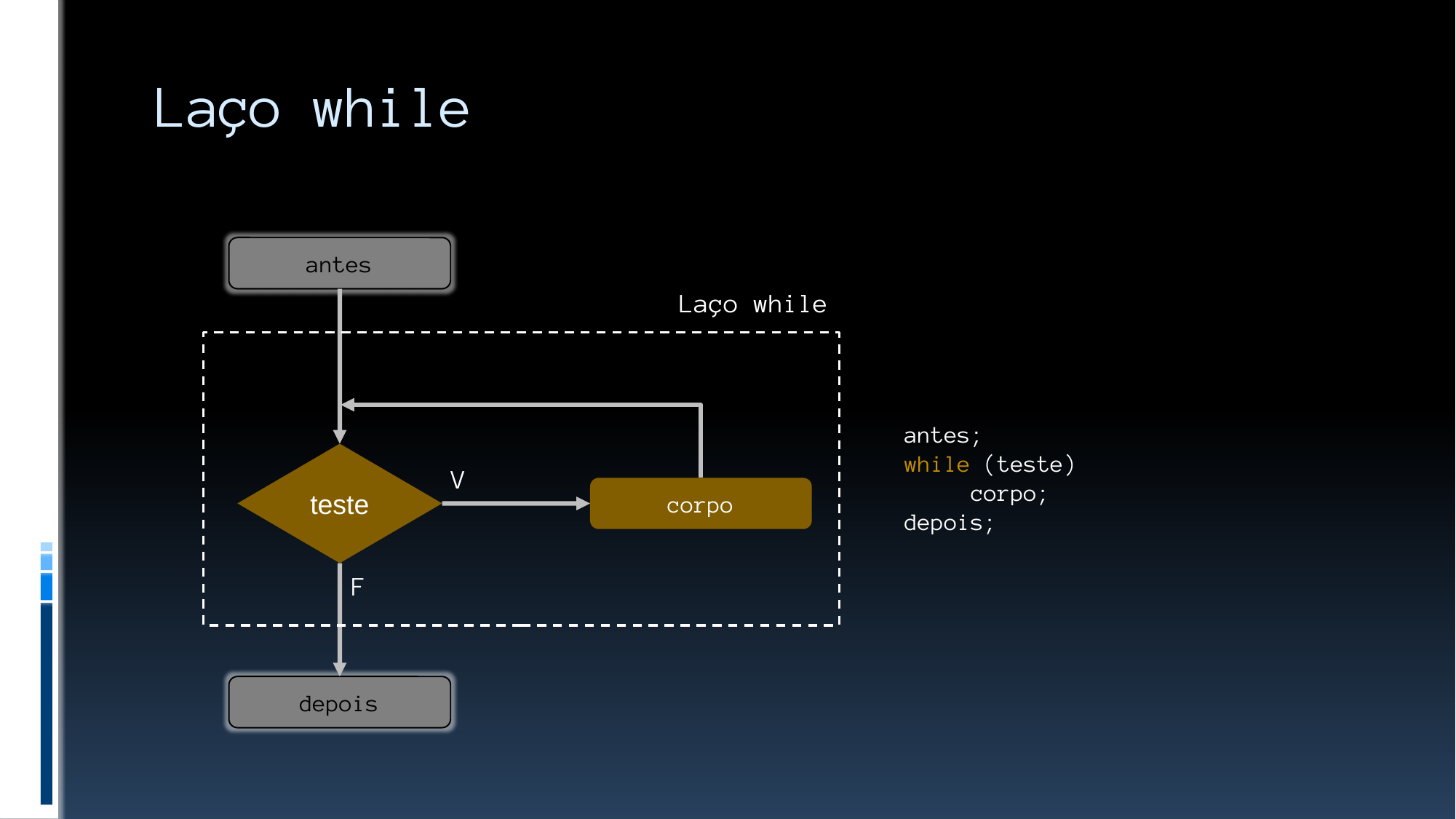

# Laço while
antes
Laço while

teste
V
corpo
F
depois
antes;
while (teste)
     corpo;
depois;